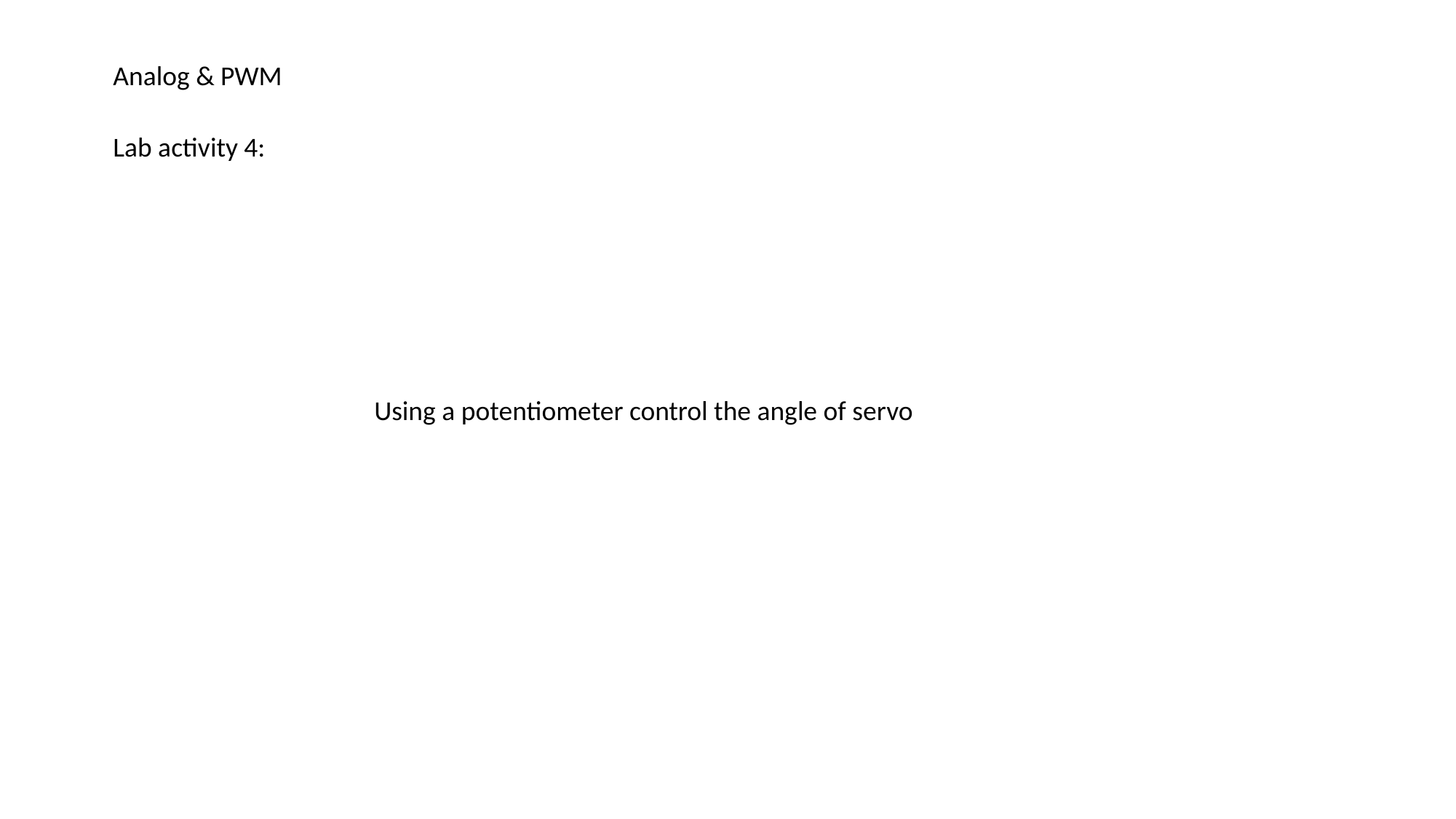

Analog & PWM
Lab activity 4:
Using a potentiometer control the angle of servo